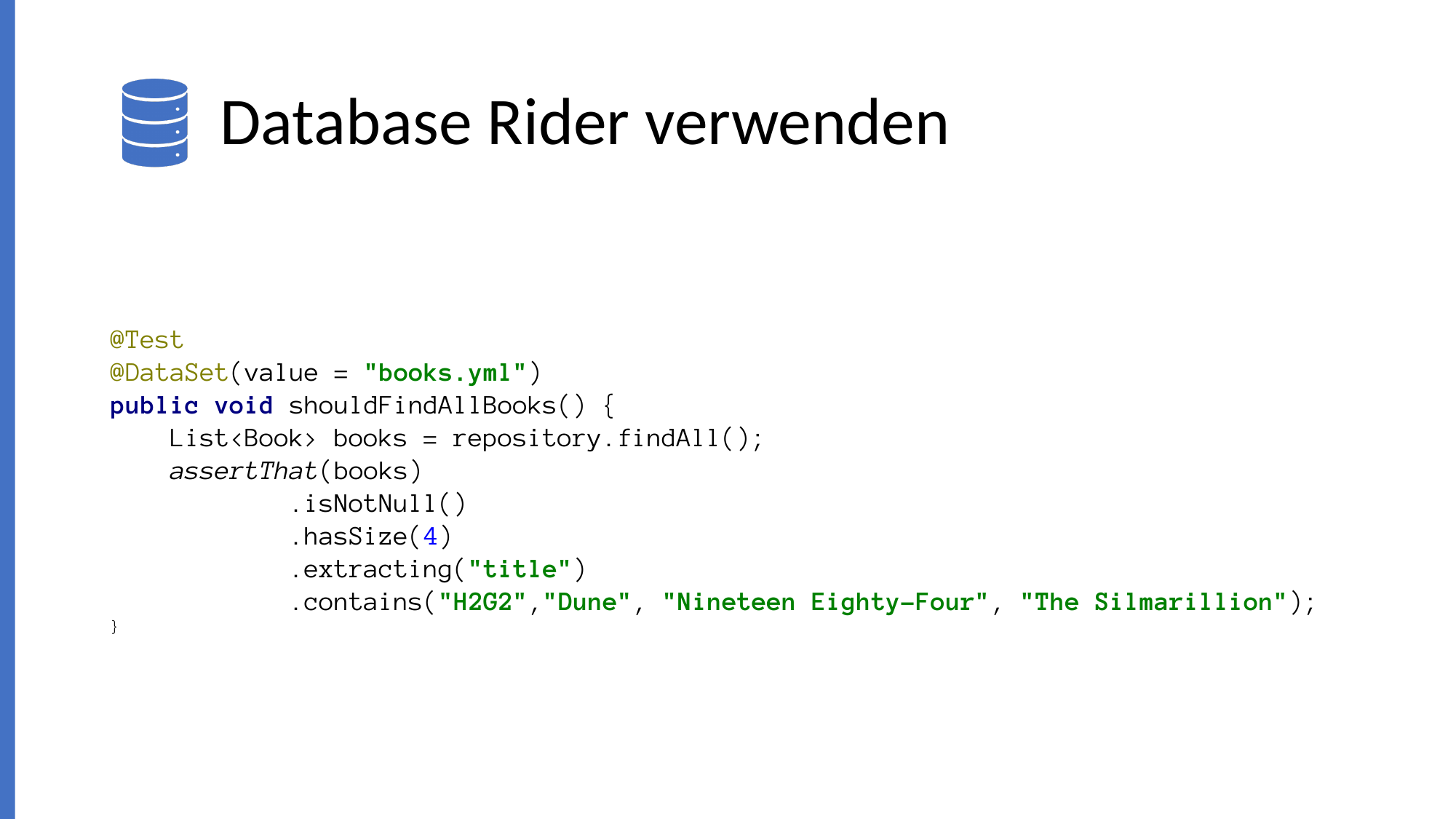

# Database Rider verwenden
@Test
@DataSet(value = "books.yml")
public void shouldFindAllBooks() {
    List<Book> books = repository.findAll();
    assertThat(books)
            .isNotNull()
            .hasSize(4)
            .extracting("title")
            .contains("H2G2","Dune", "Nineteen Eighty-Four", "The Silmarillion");
}